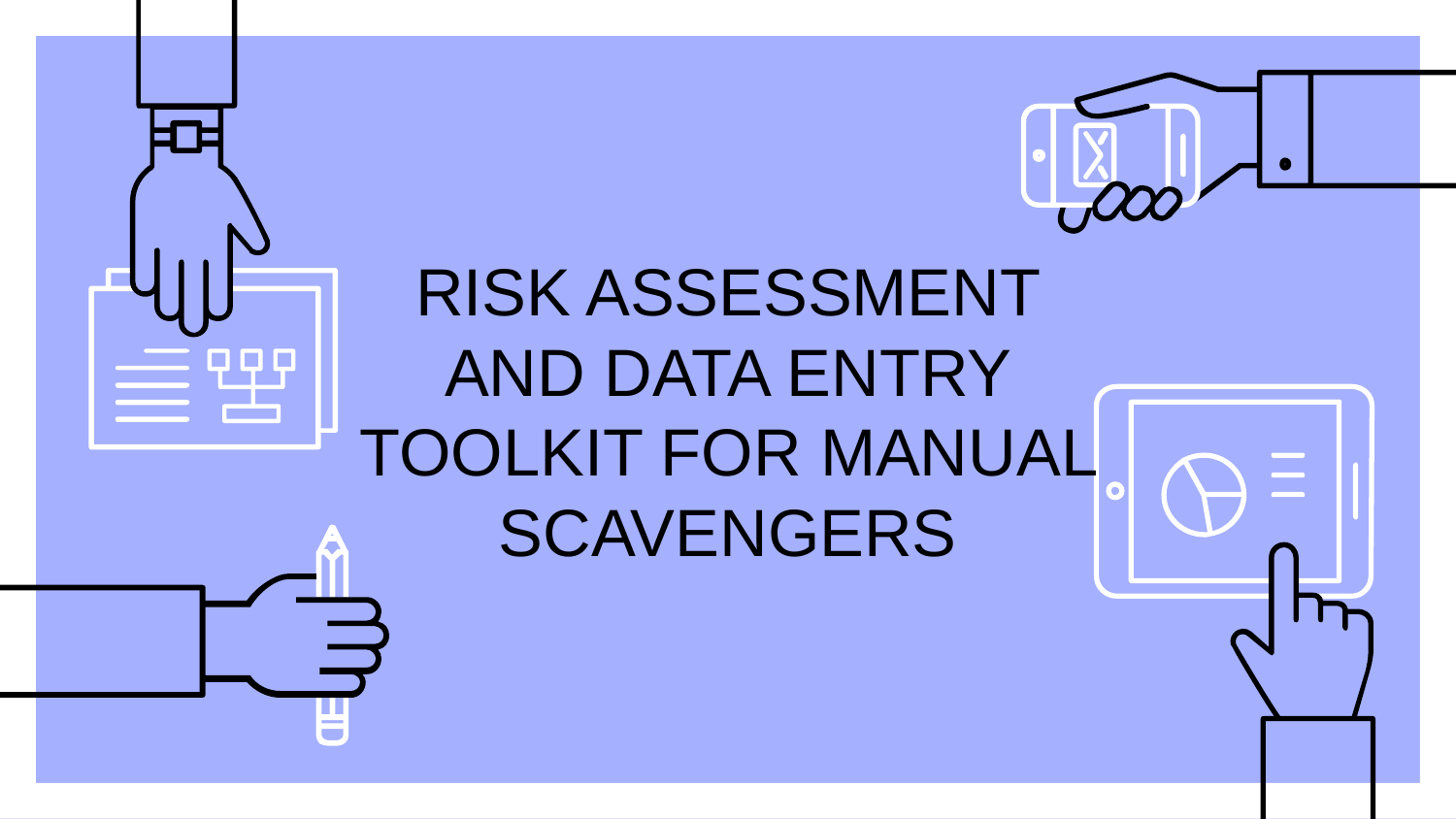

# RISK ASSESSMENT AND DATA ENTRY TOOLKIT FOR MANUAL SCAVENGERS